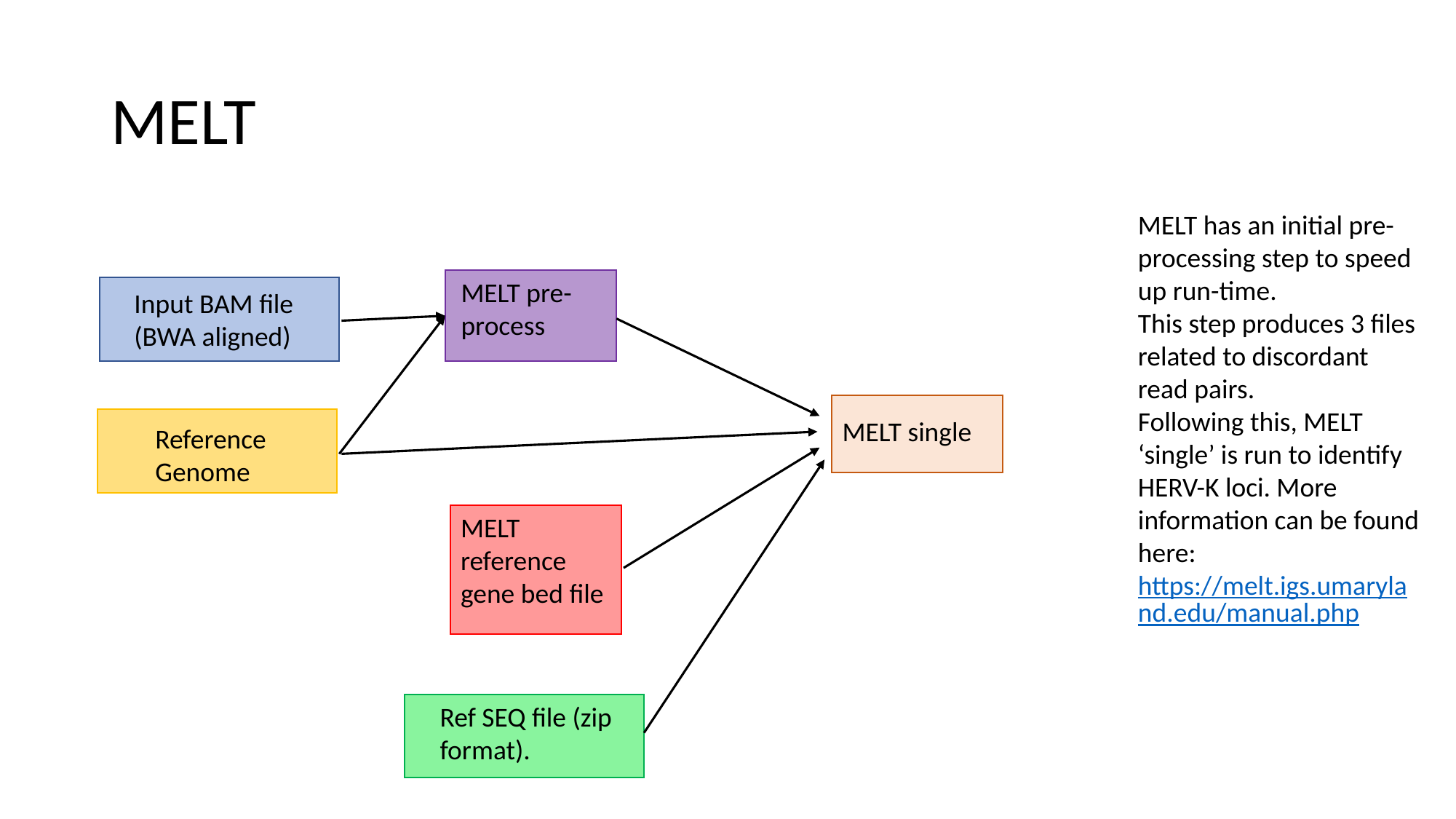

# MELT
MELT has an initial pre-processing step to speed up run-time.
This step produces 3 files related to discordant read pairs.
Following this, MELT ‘single’ is run to identify HERV-K loci. More information can be found here: https://melt.igs.umaryland.edu/manual.php

MELT pre-process

Input BAM file (BWA aligned)

MELT single

Reference Genome
MELT reference gene bed file

Ref SEQ file (zip format).